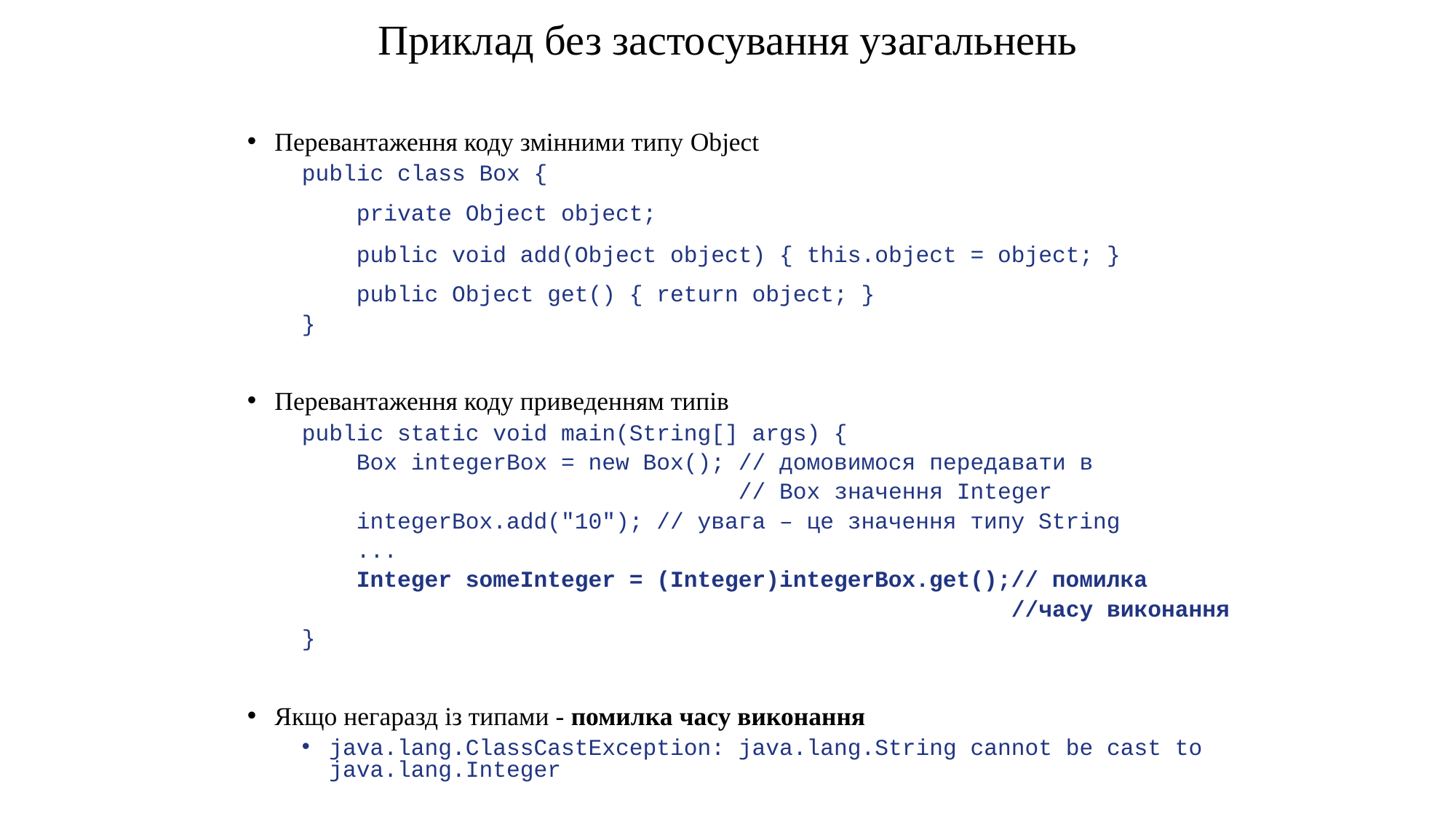

# Приклад без застосування узагальнень
Перевантаження коду змінними типу Object
public class Box {

    private Object object;

    public void add(Object object) { this.object = object; }

    public Object get() { return object; }
}

Перевантаження коду приведенням типів
public static void main(String[] args) {
    Box integerBox = new Box(); // домовимося передавати в
                                // Box значення Integer
    integerBox.add("10"); // увага – це значення типу String
    ...
    Integer someInteger = (Integer)integerBox.get();// помилка
                                                    //часу виконання
}

Якщо негаразд із типами - помилка часу виконання
java.lang.ClassCastException: java.lang.String cannot be cast to java.lang.Integer